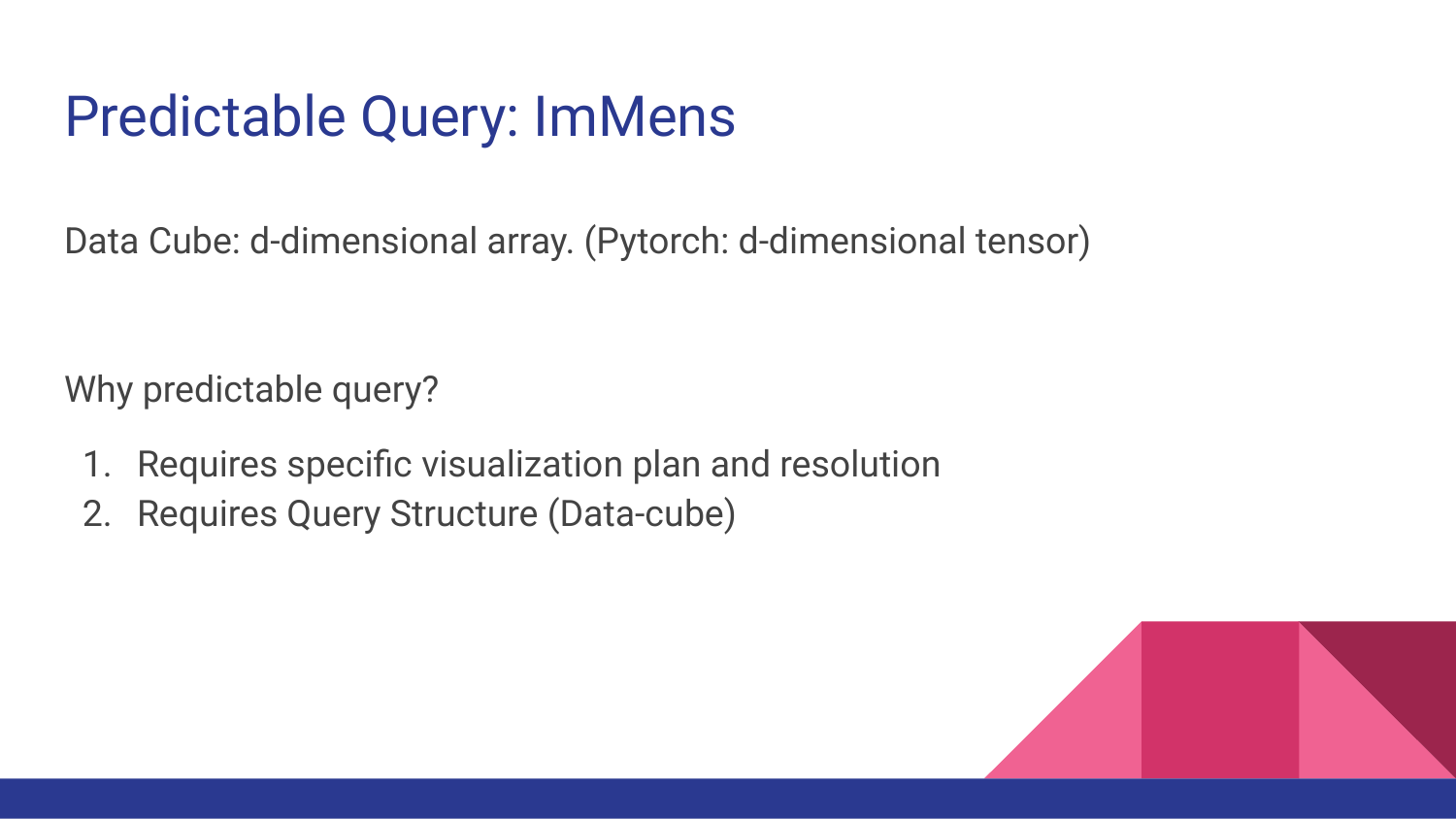

# Predictable Query: ImMens
Data Cube: d-dimensional array. (Pytorch: d-dimensional tensor)

Why predictable query?
Requires specific visualization plan and resolution
Requires Query Structure (Data-cube)